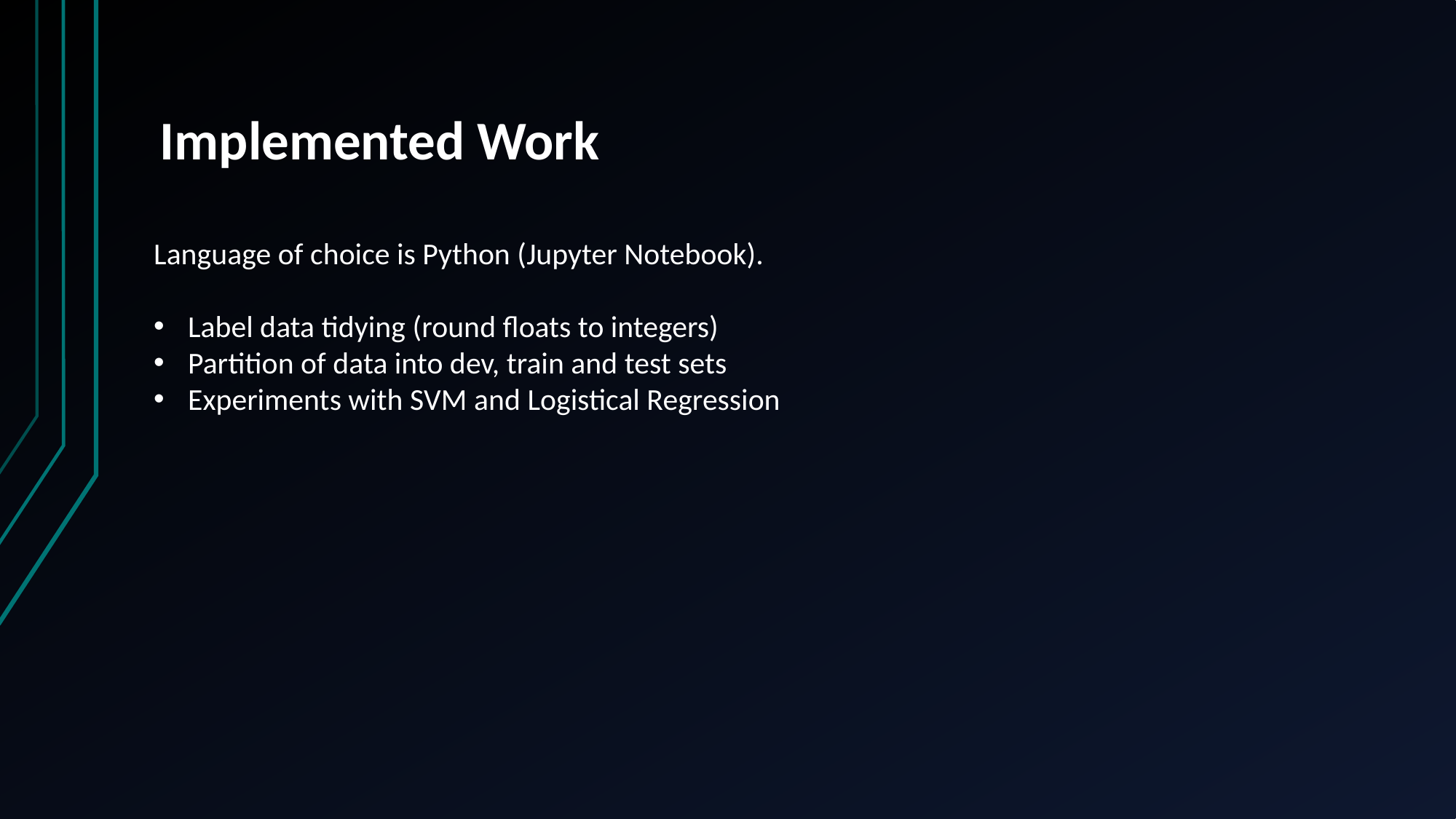

# Implemented Work
Language of choice is Python (Jupyter Notebook).

Label data tidying (round floats to integers)
Partition of data into dev, train and test sets
Experiments with SVM and Logistical Regression